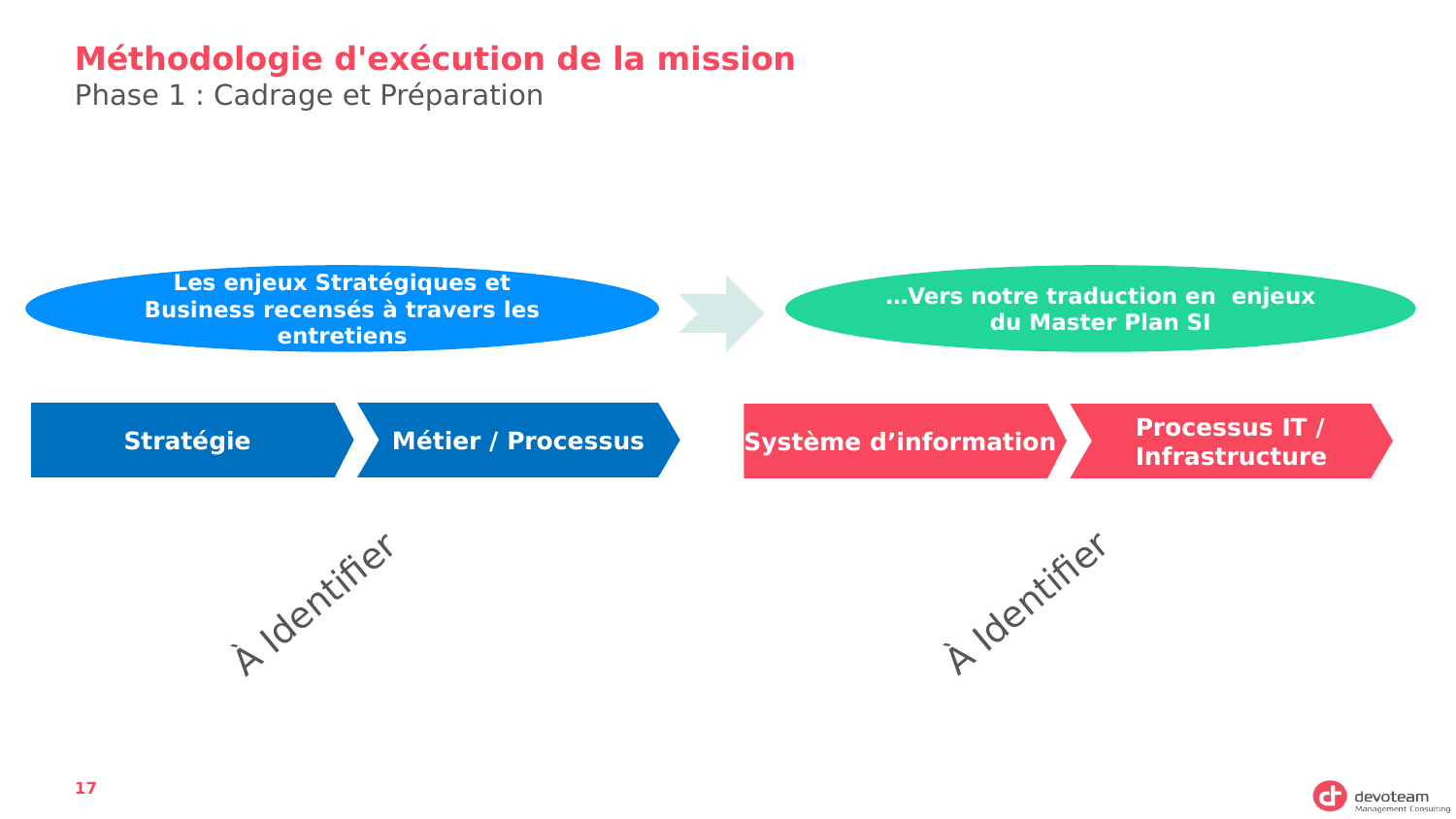

# Méthodologie d'exécution de la mission
Phase 1 : Cadrage et Préparation
Les enjeux Stratégiques et Business recensés à travers les entretiens
…Vers notre traduction en  enjeux du Master Plan SI

Stratégie
Métier / Processus
Système d’information
Processus IT / Infrastructure
À Identifier
À Identifier
17